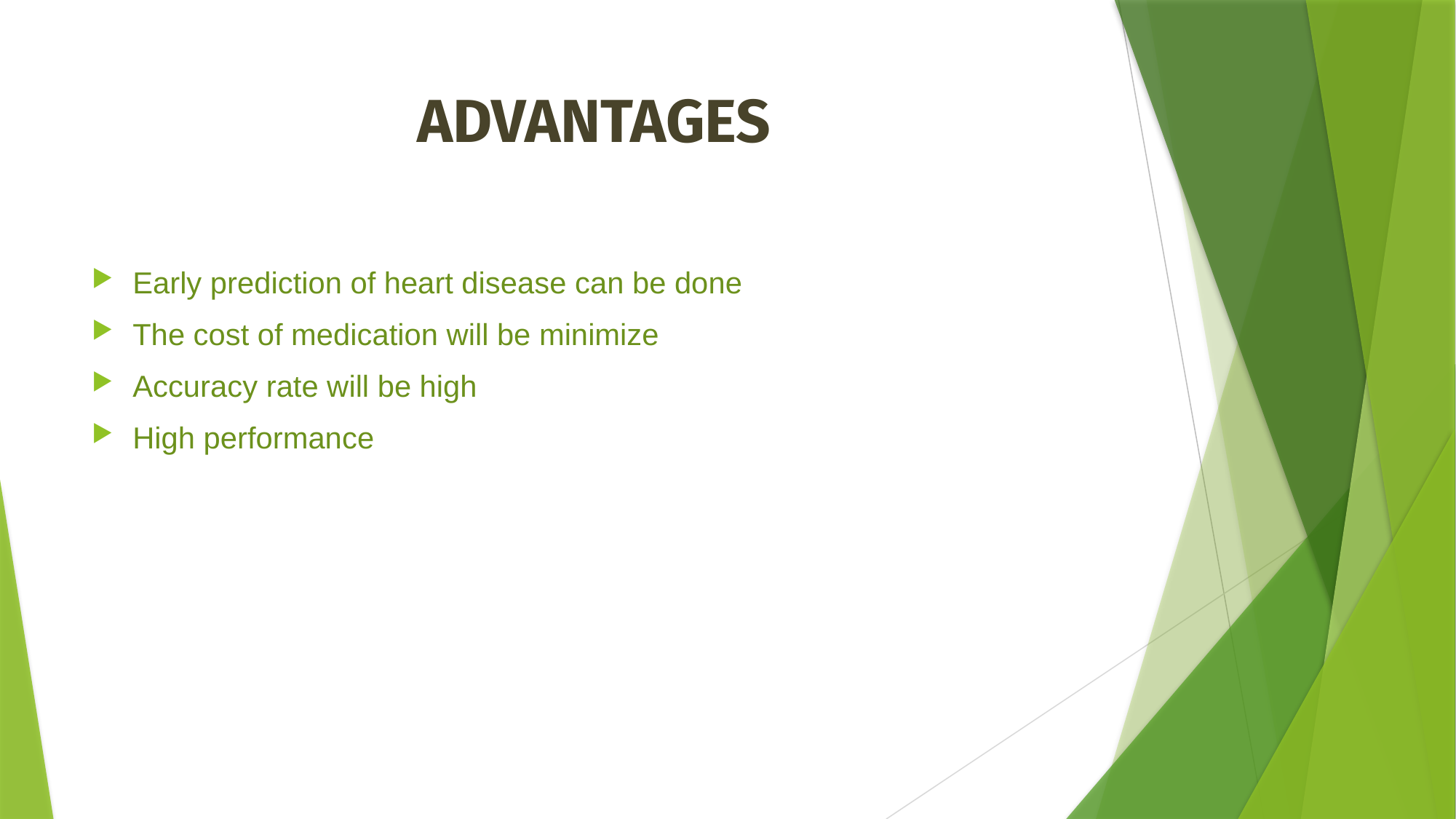

# ADVANTAGES
Early prediction of heart disease can be done
The cost of medication will be minimize
Accuracy rate will be high
High performance